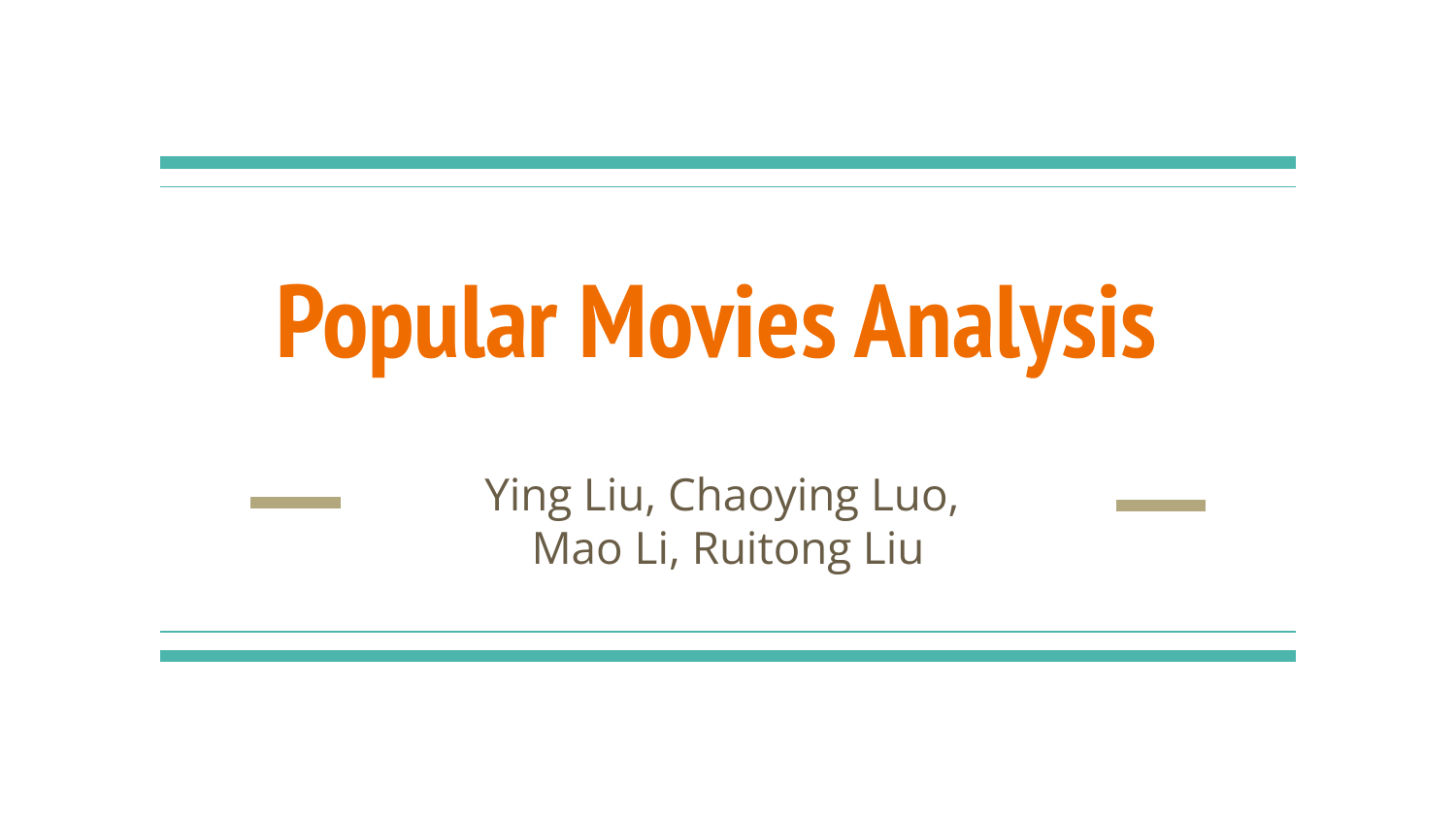

# Popular Movies Analysis
Ying Liu, Chaoying Luo,
Mao Li, Ruitong Liu